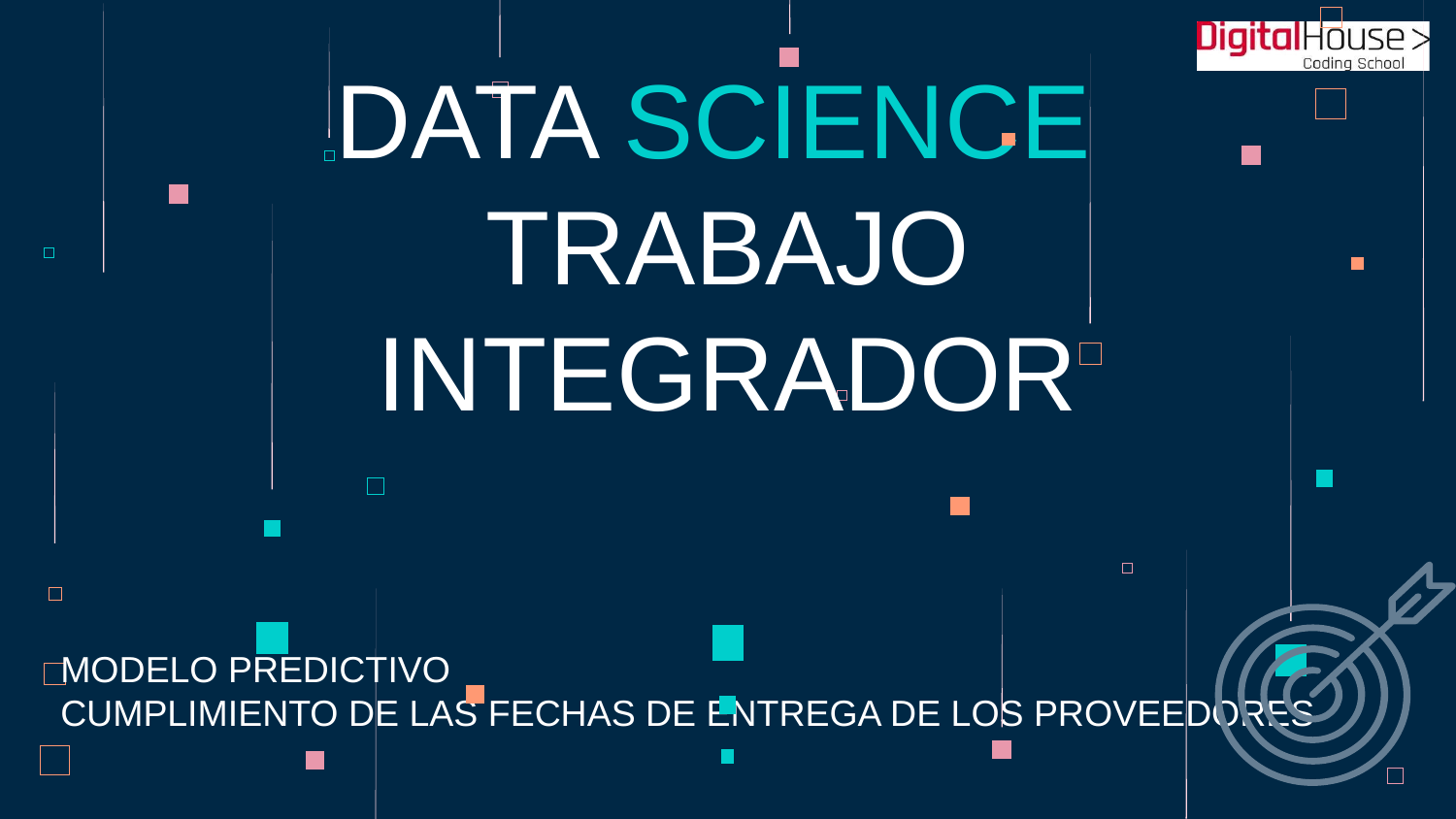

# DATA SCIENCE
TRABAJO INTEGRADOR

MODELO PREDICTIVO
CUMPLIMIENTO DE LAS FECHAS DE ENTREGA DE LOS PROVEEDORES